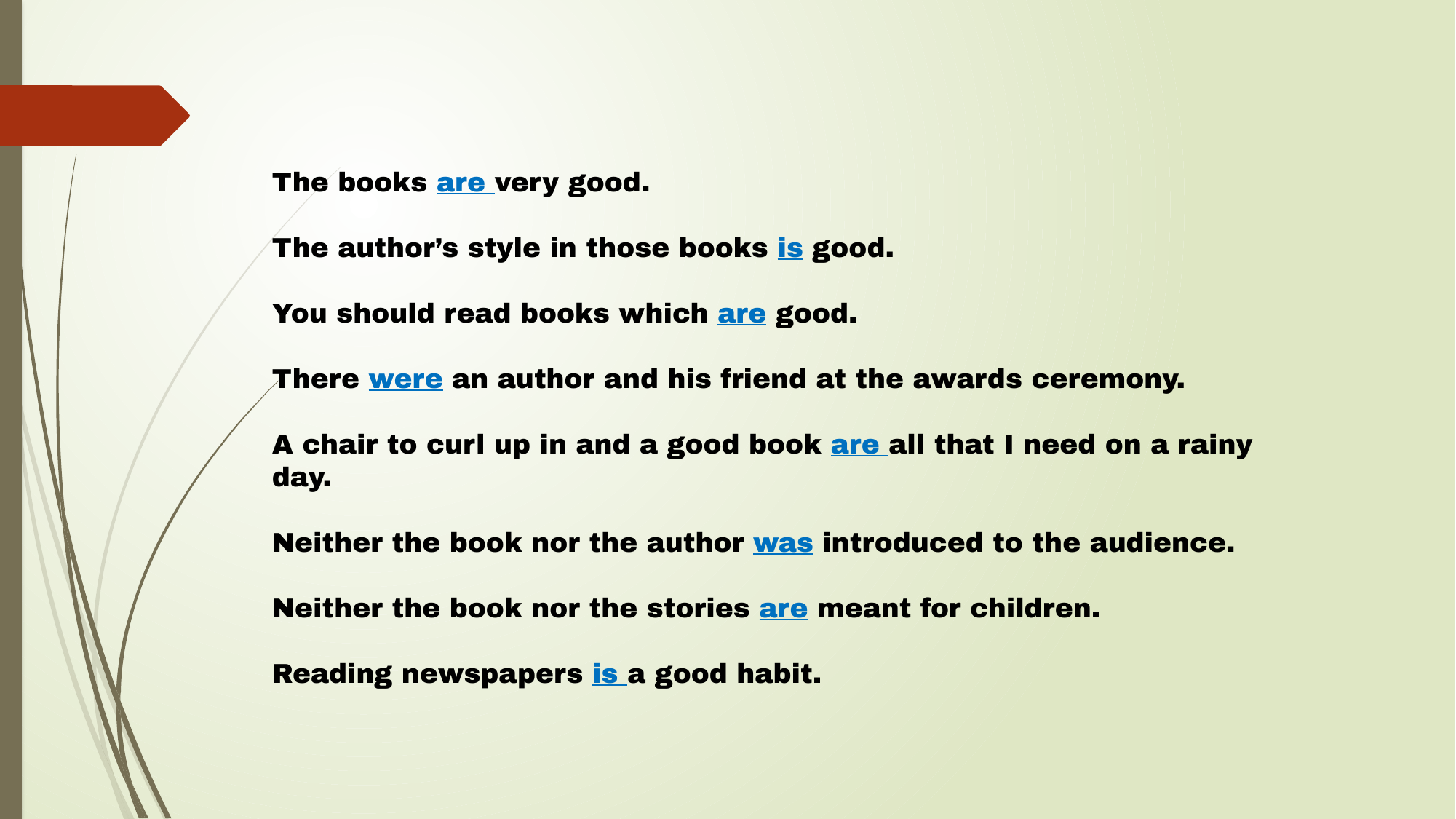

The books are very good.

The author’s style in those books is good.

You should read books which are good.

There were an author and his friend at the awards ceremony.

A chair to curl up in and a good book are all that I need on a rainy day.

Neither the book nor the author was introduced to the audience.

Neither the book nor the stories are meant for children.

Reading newspapers is a good habit.